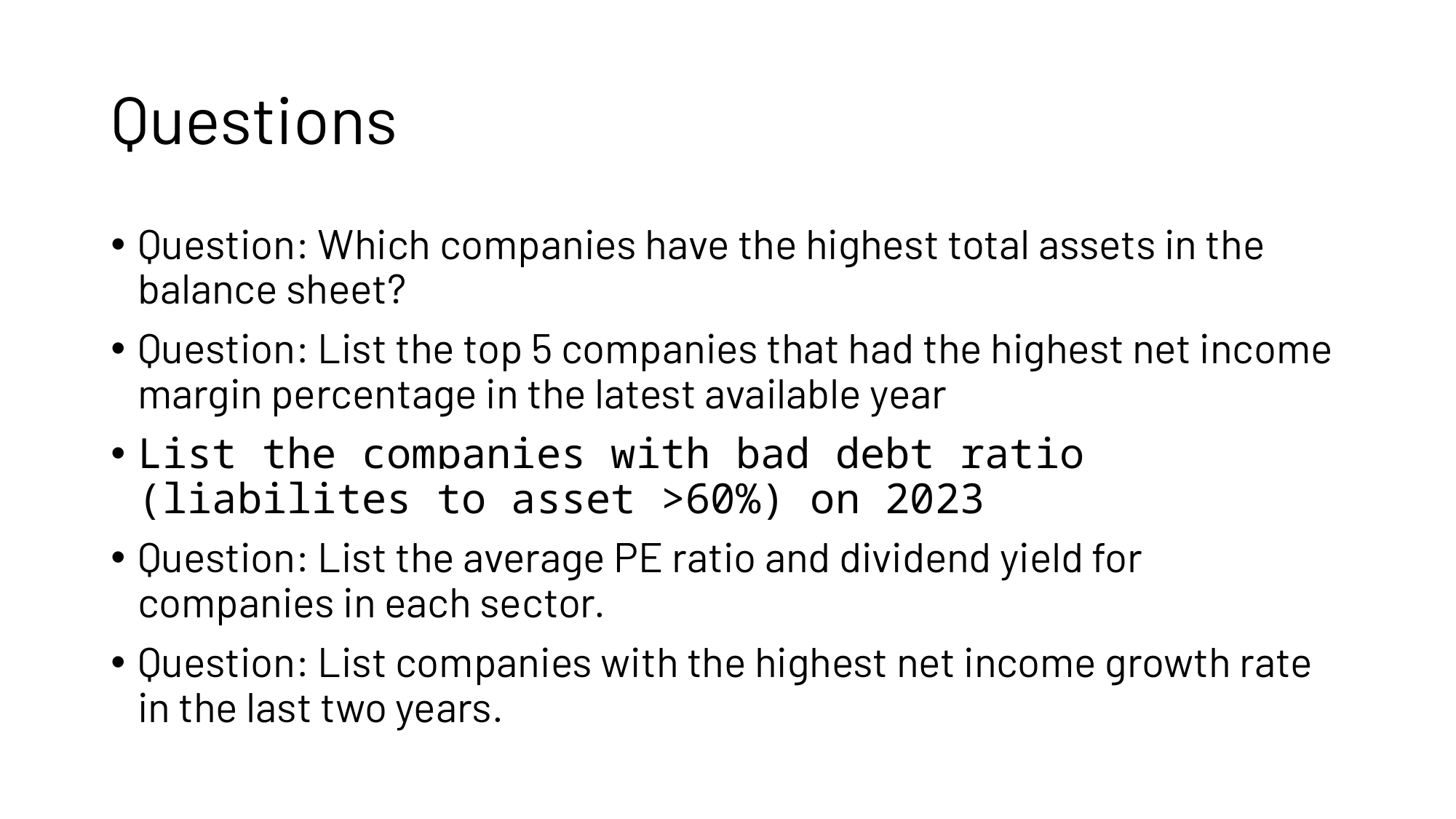

# Questions
Question: Which companies have the highest total assets in the balance sheet?
Question: List the top 5 companies that had the highest net income margin percentage in the latest available year
List the companies with bad debt ratio (liabilites to asset >60%) on 2023
Question: List the average PE ratio and dividend yield for companies in each sector.
Question: List companies with the highest net income growth rate in the last two years.